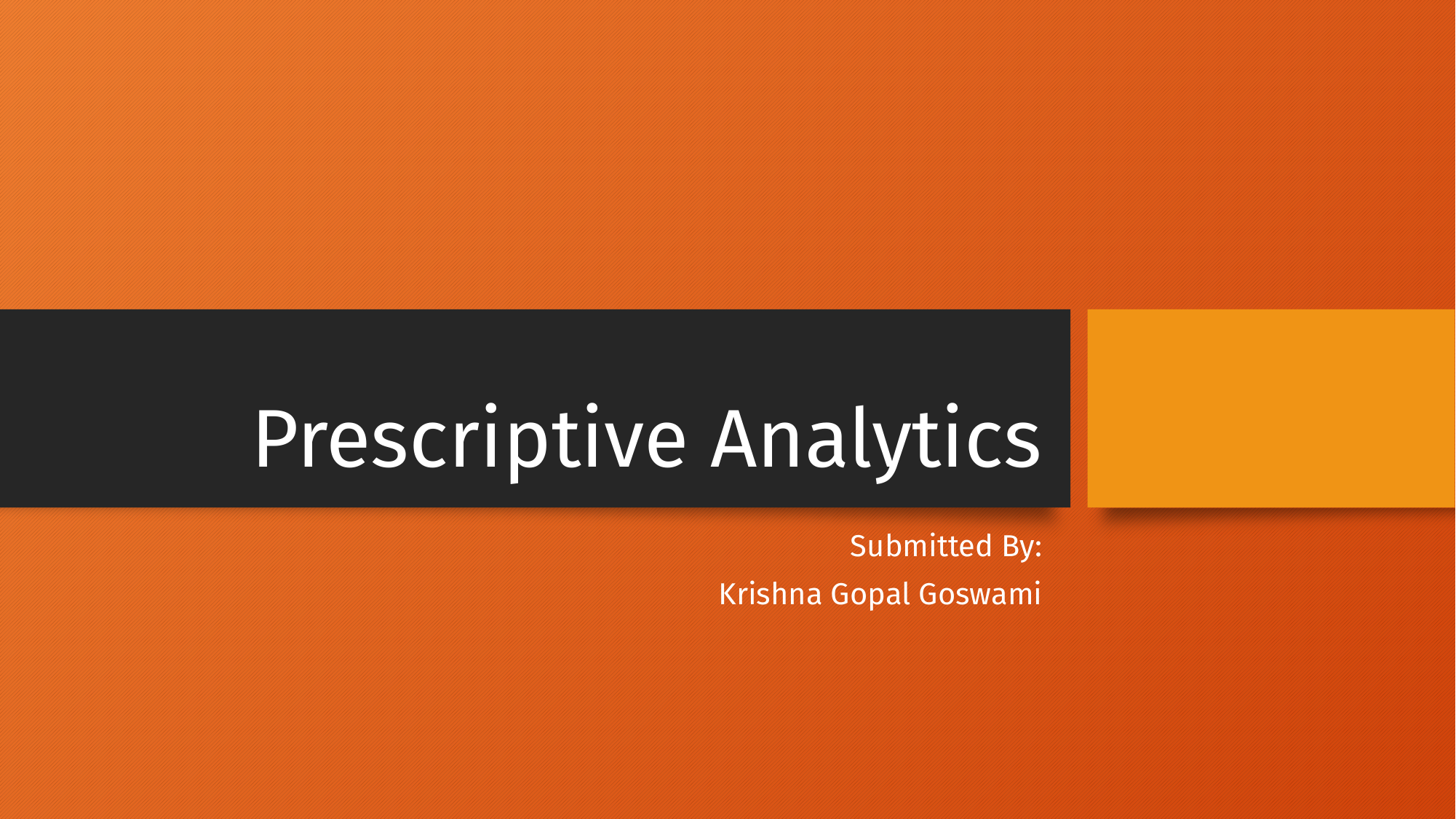

# Prescriptive Analytics
Submitted By:
Krishna Gopal Goswami